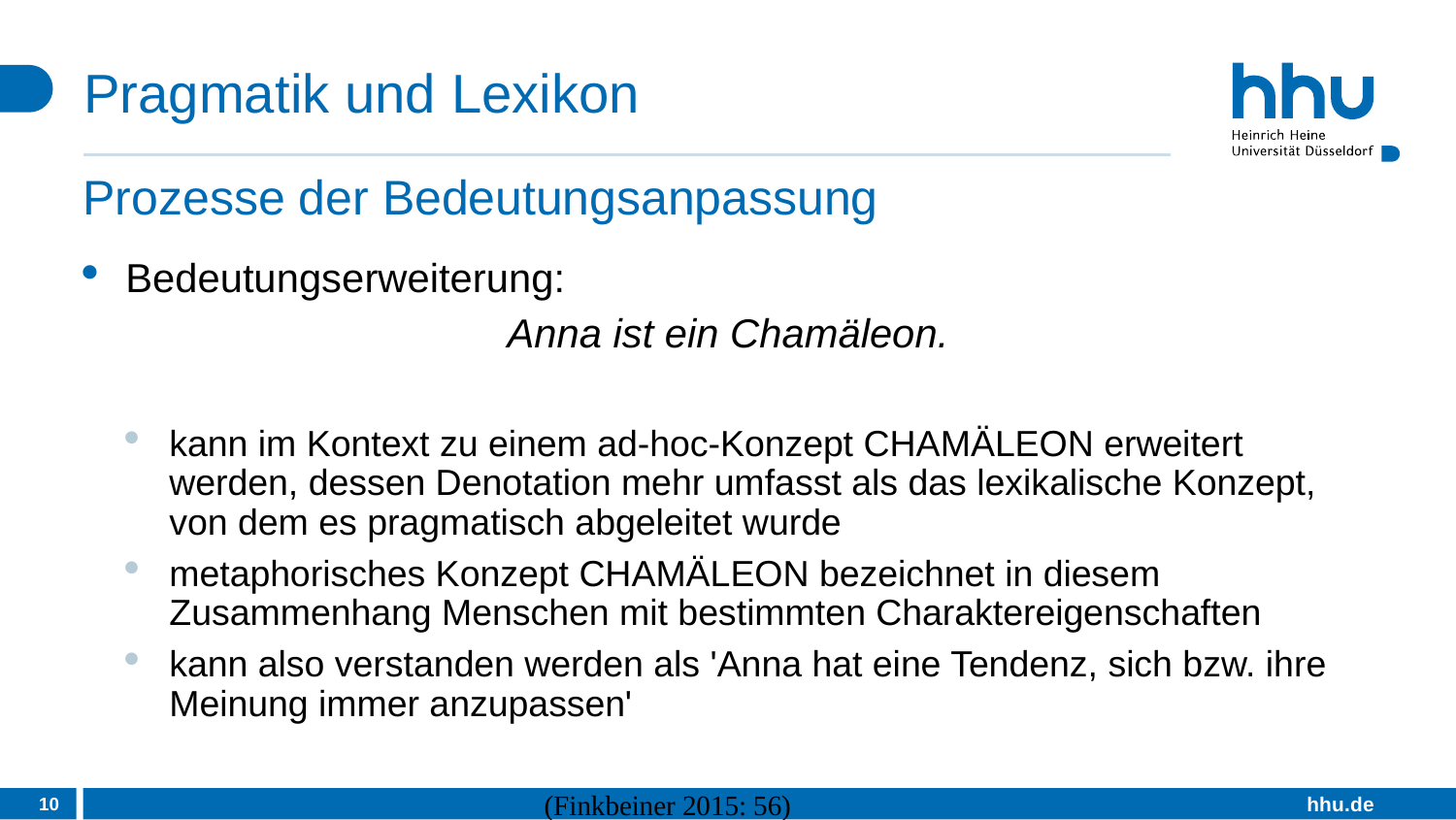

# Pragmatik und Lexikon
Prozesse der Bedeutungsanpassung
Bedeutungserweiterung:
Anna ist ein Chamäleon.

kann im Kontext zu einem ad-hoc-Konzept CHAMÄLEON erweitert werden, dessen Denotation mehr umfasst als das lexikalische Konzept, von dem es pragmatisch abgeleitet wurde
metaphorisches Konzept CHAMÄLEON bezeichnet in diesem Zusammenhang Menschen mit bestimmten Charaktereigenschaften
kann also verstanden werden als 'Anna hat eine Tendenz, sich bzw. ihre Meinung immer anzupassen'
10
(Finkbeiner 2015: 56)